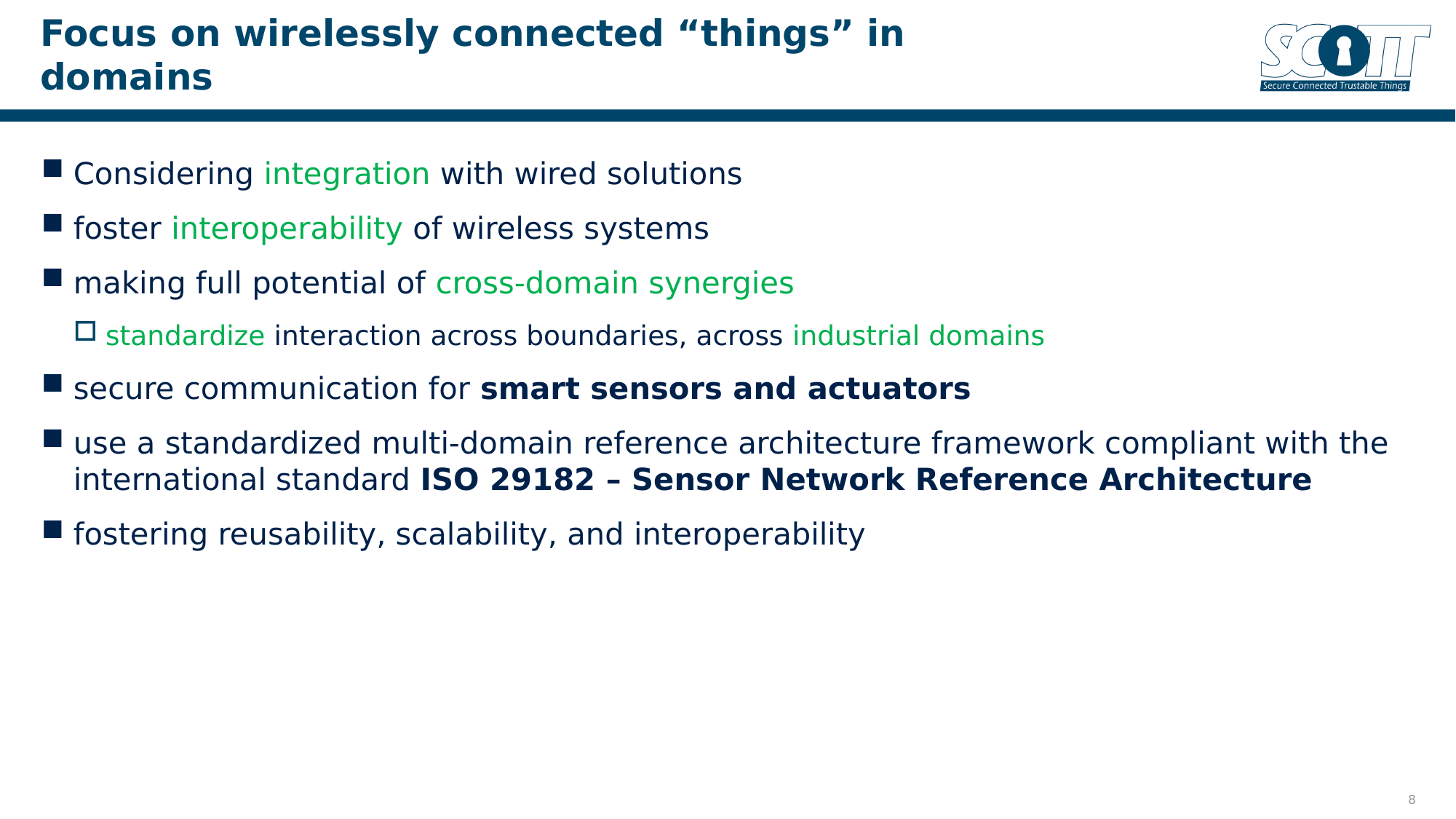

# Focus on wirelessly connected “things” in domains
Considering integration with wired solutions
foster interoperability of wireless systems
making full potential of cross-domain synergies
standardize interaction across boundaries, across industrial domains
secure communication for smart sensors and actuators
use a standardized multi-domain reference architecture framework compliant with the international standard ISO 29182 – Sensor Network Reference Architecture
fostering reusability, scalability, and interoperability
8